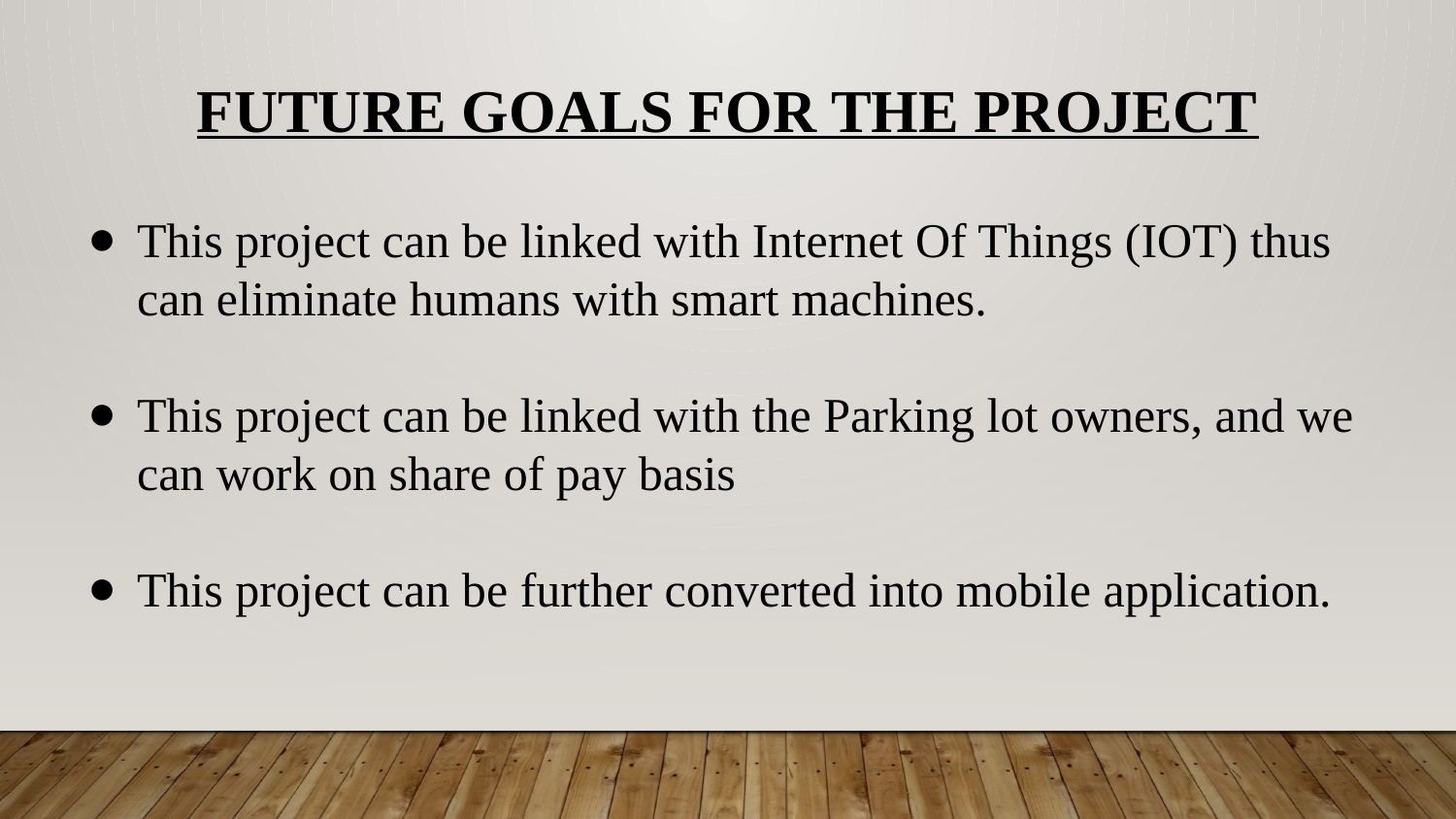

# Future Goals for the project

This project can be linked with Internet Of Things (IOT) thus can eliminate humans with smart machines.

This project can be linked with the Parking lot owners, and we can work on share of pay basis

This project can be further converted into mobile application.